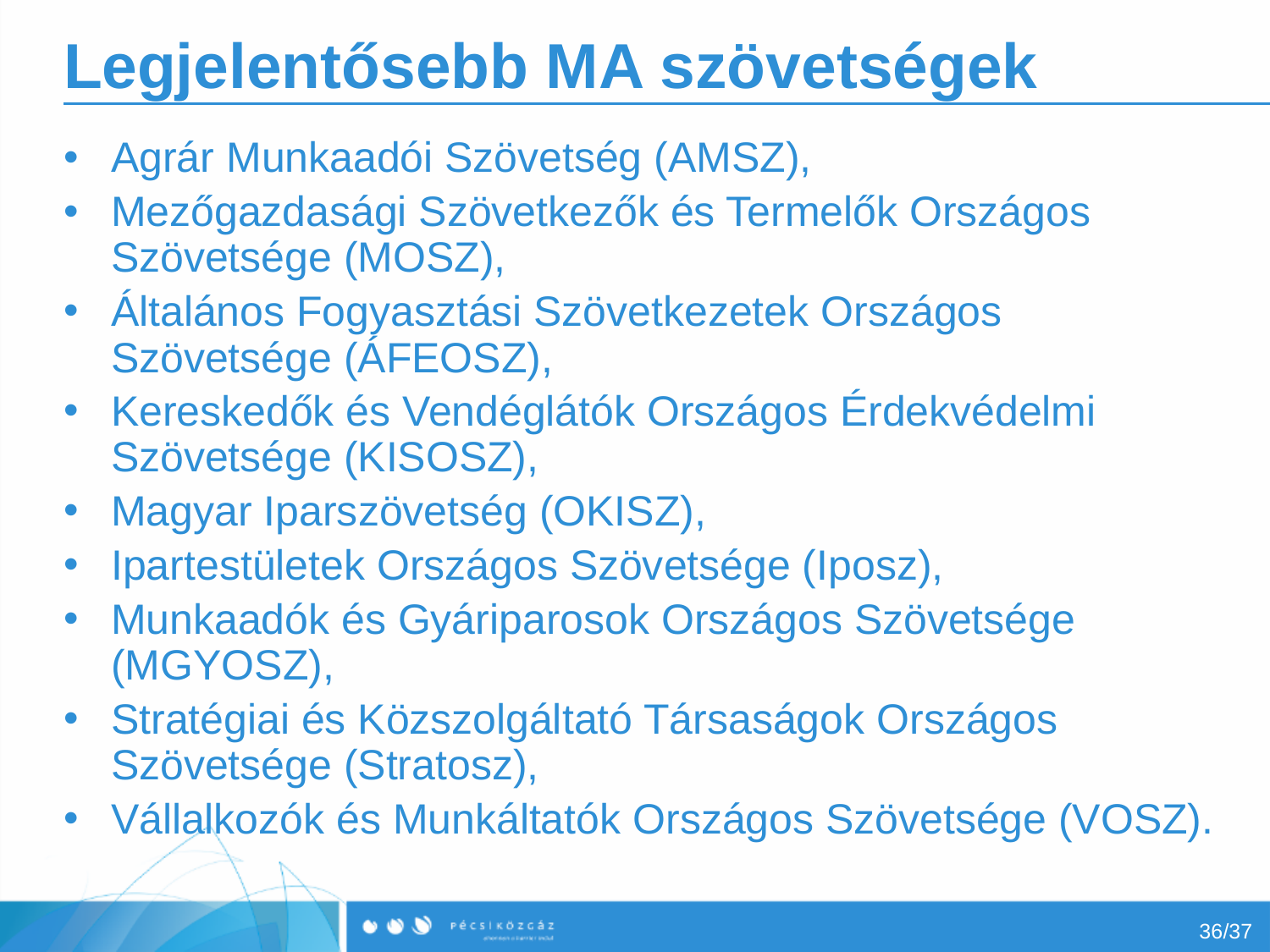

# Legjelentősebb MA szövetségek
Agrár Munkaadói Szövetség (AMSZ),
Mezőgazdasági Szövetkezők és Termelők Országos Szövetsége (MOSZ),
Általános Fogyasztási Szövetkezetek Országos Szövetsége (ÁFEOSZ),
Kereskedők és Vendéglátók Országos Érdekvédelmi Szövetsége (KISOSZ),
Magyar Iparszövetség (OKISZ),
Ipartestületek Országos Szövetsége (Iposz),
Munkaadók és Gyáriparosok Országos Szövetsége (MGYOSZ),
Stratégiai és Közszolgáltató Társaságok Országos Szövetsége (Stratosz),
Vállalkozók és Munkáltatók Országos Szövetsége (VOSZ).

36/37